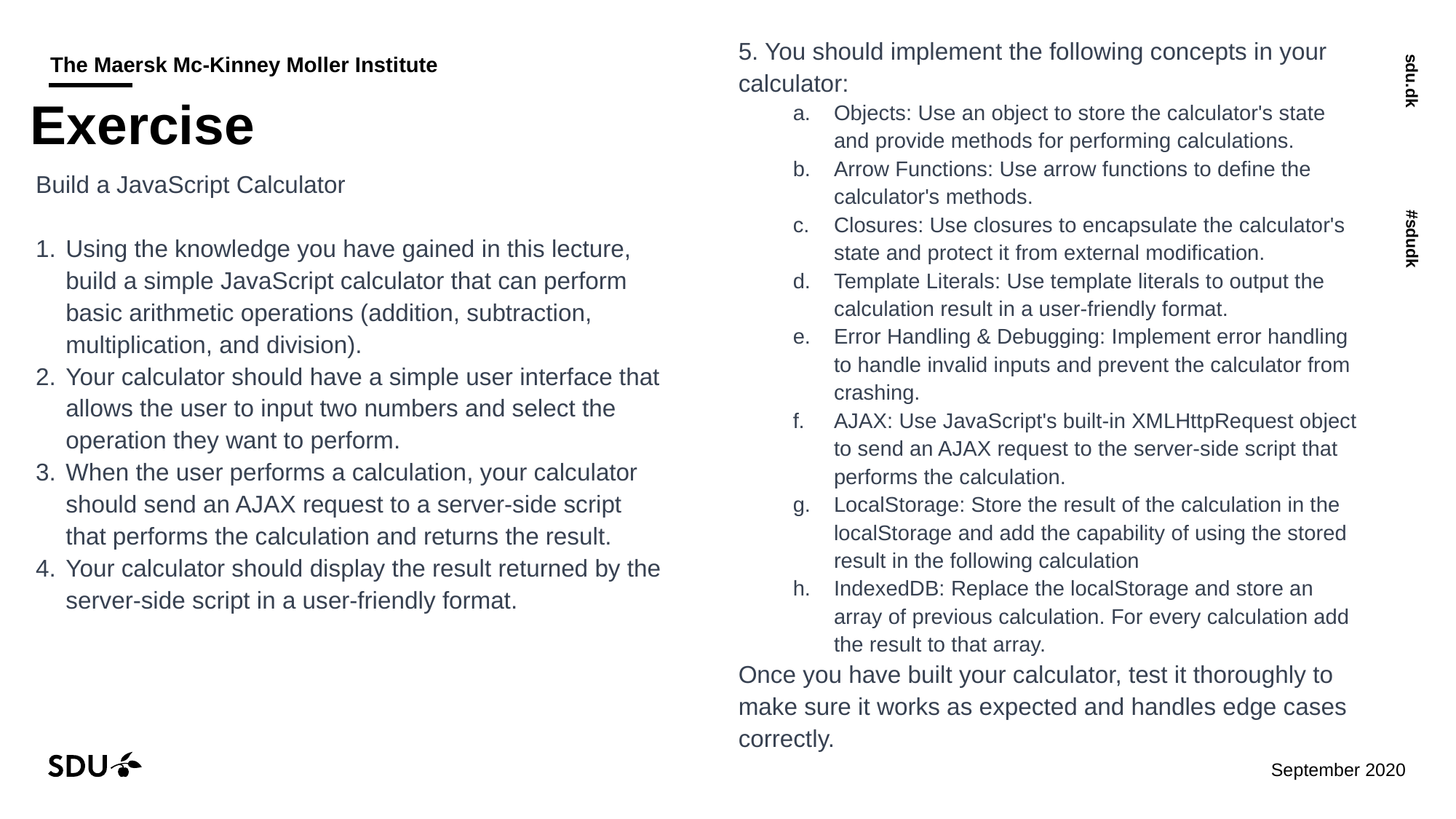

5. You should implement the following concepts in your calculator:
Objects: Use an object to store the calculator's state and provide methods for performing calculations.
Arrow Functions: Use arrow functions to define the calculator's methods.
Closures: Use closures to encapsulate the calculator's state and protect it from external modification.
Template Literals: Use template literals to output the calculation result in a user-friendly format.
Error Handling & Debugging: Implement error handling to handle invalid inputs and prevent the calculator from crashing.
AJAX: Use JavaScript's built-in XMLHttpRequest object to send an AJAX request to the server-side script that performs the calculation.
LocalStorage: Store the result of the calculation in the localStorage and add the capability of using the stored result in the following calculation
IndexedDB: Replace the localStorage and store an array of previous calculation. For every calculation add the result to that array.
Once you have built your calculator, test it thoroughly to make sure it works as expected and handles edge cases correctly.
Exercise
Build a JavaScript Calculator

Using the knowledge you have gained in this lecture, build a simple JavaScript calculator that can perform basic arithmetic operations (addition, subtraction, multiplication, and division).
Your calculator should have a simple user interface that allows the user to input two numbers and select the operation they want to perform.
When the user performs a calculation, your calculator should send an AJAX request to a server-side script that performs the calculation and returns the result.
Your calculator should display the result returned by the server-side script in a user-friendly format.

13/09/2024
27